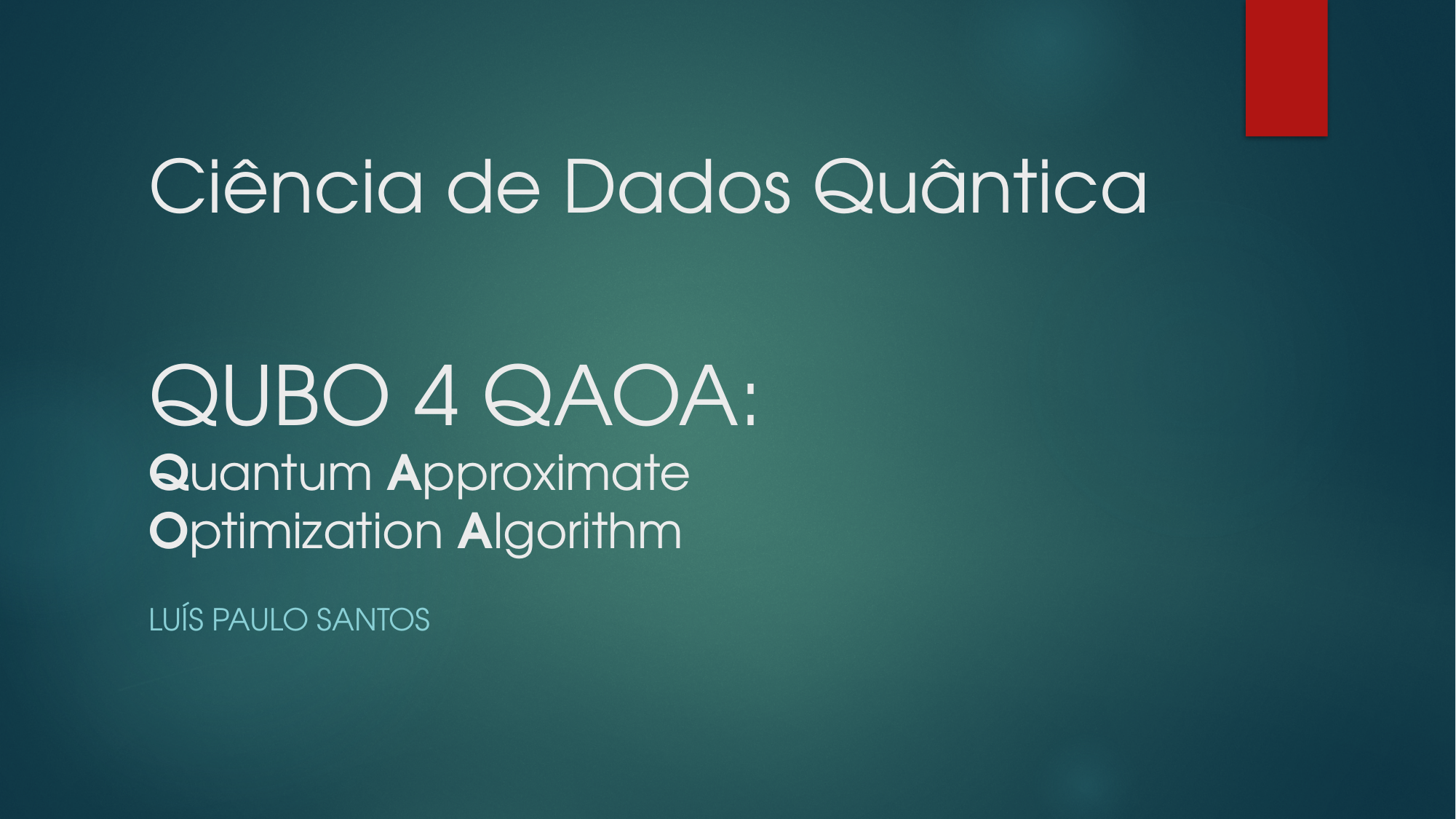

# Ciência de Dados Quântica QUBO 4 QAOA: Quantum Approximate Optimization Algorithm
Luís Paulo santos